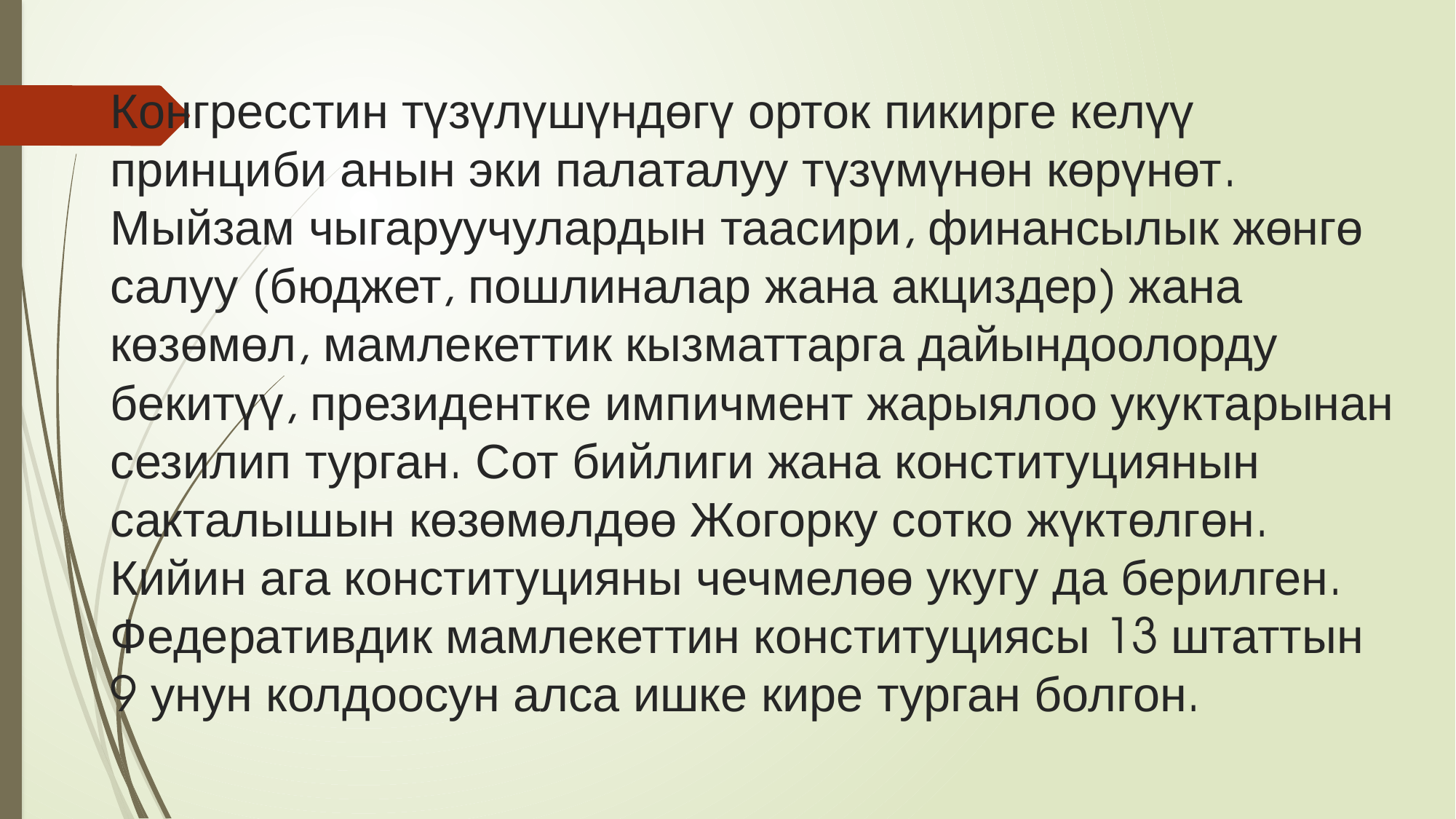

# Конгресстин түзүлүшүндөгү орток пикирге келүү принциби анын эки палаталуу түзүмүнөн көрүнөт. Мыйзам чыгаруучулардын таасири, финансылык жөнгө салуу (бюджет, пошлиналар жана акциздер) жана көзөмөл, мамлекеттик кызматтарга дайындоолорду бекитүү, президентке импичмент жарыялоо укуктарынан сезилип турган. Сот бийлиги жана конституциянын сакталышын көзөмөлдөө Жогорку сотко жүктөлгөн. Кийин ага конституцияны чечмелөө укугу да берилген. Федеративдик мамлекеттин конституциясы 13 штаттын 9 унун колдоосун алса ишке кире турган болгон.